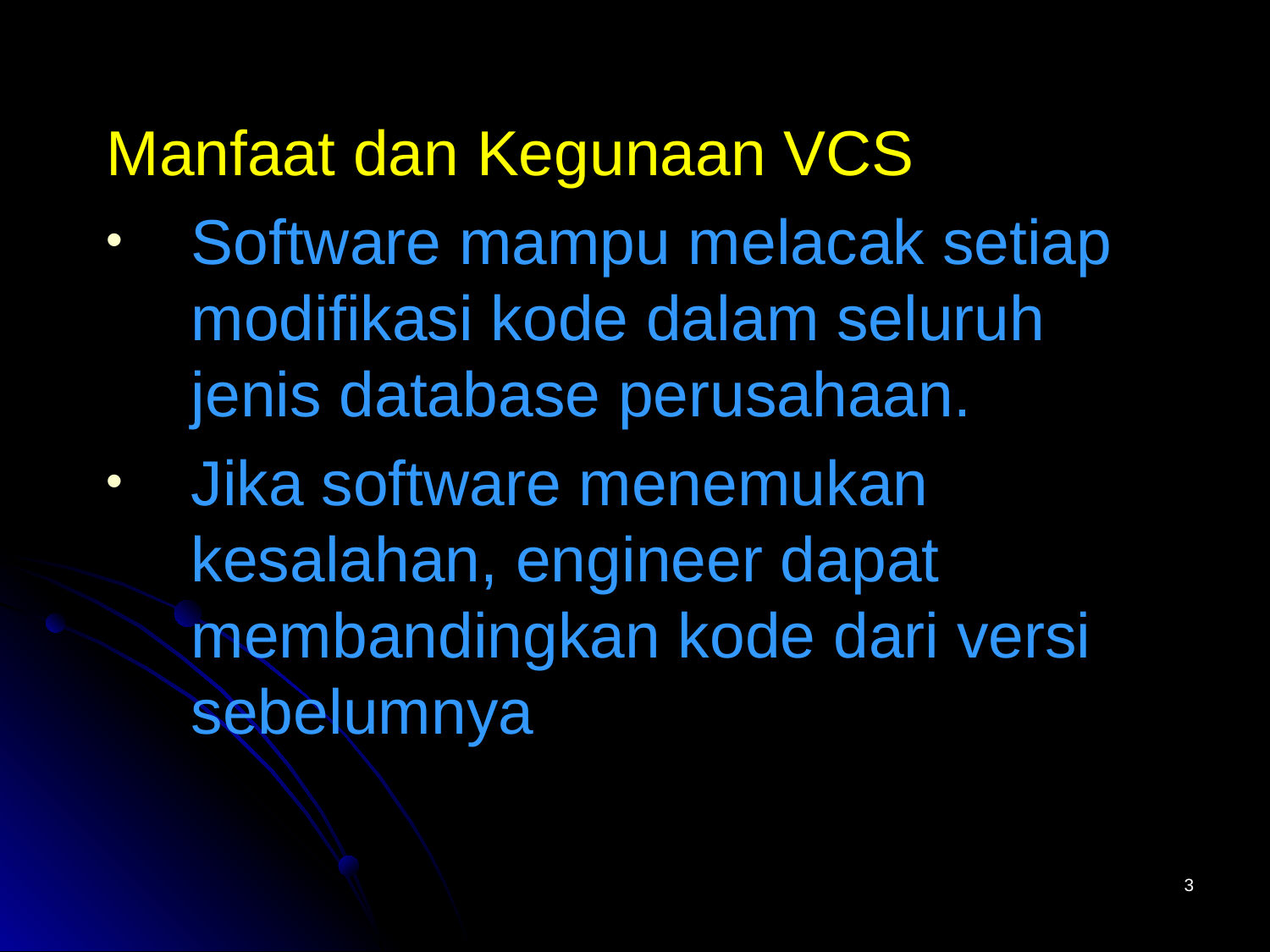

Manfaat dan Kegunaan VCS
Software mampu melacak setiap modifikasi kode dalam seluruh jenis database perusahaan.
Jika software menemukan kesalahan, engineer dapat membandingkan kode dari versi sebelumnya
3